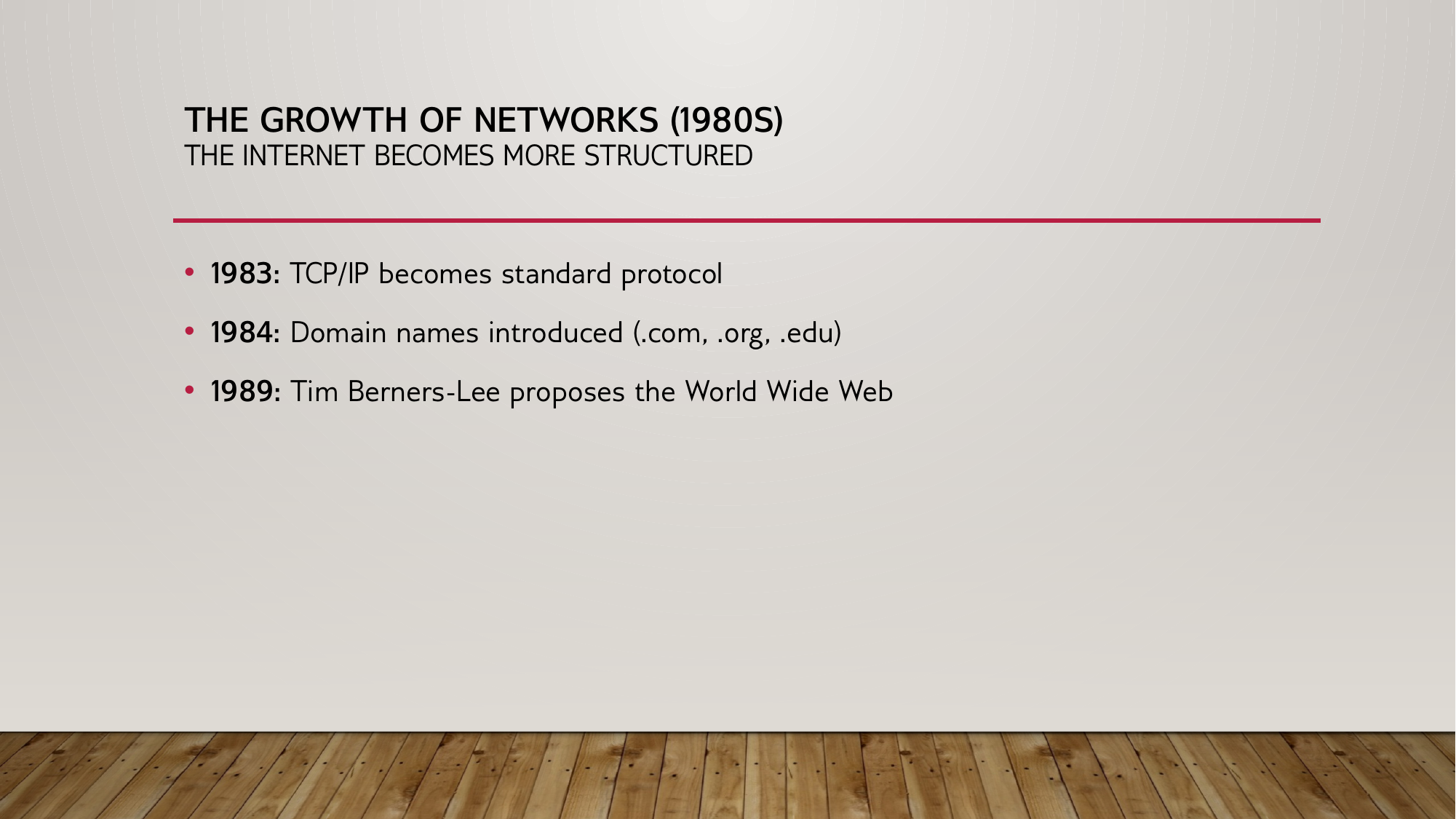

# The Growth of Networks (1980s) The Internet Becomes More Structured
1983: TCP/IP becomes standard protocol
1984: Domain names introduced (.com, .org, .edu)
1989: Tim Berners-Lee proposes the World Wide Web